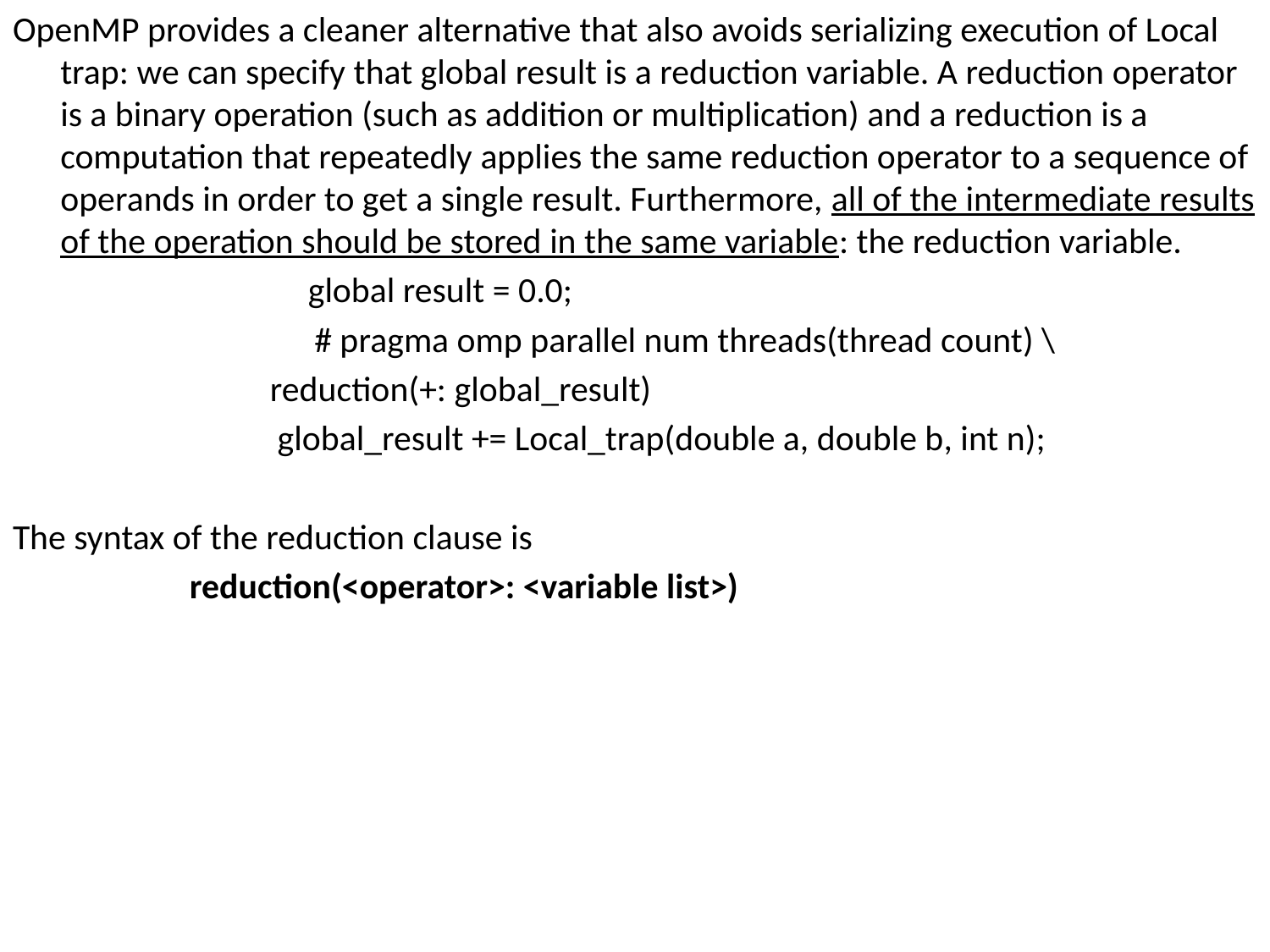

OpenMP provides a cleaner alternative that also avoids serializing execution of Local trap: we can specify that global result is a reduction variable. A reduction operator is a binary operation (such as addition or multiplication) and a reduction is a computation that repeatedly applies the same reduction operator to a sequence of operands in order to get a single result. Furthermore, all of the intermediate results of the operation should be stored in the same variable: the reduction variable.
	  	               global result = 0.0;
			# pragma omp parallel num threads(thread count) \
                                reduction(+: global_result)
	                           global_result += Local_trap(double a, double b, int n);

The syntax of the reduction clause is
                      reduction(<operator>: <variable list>)